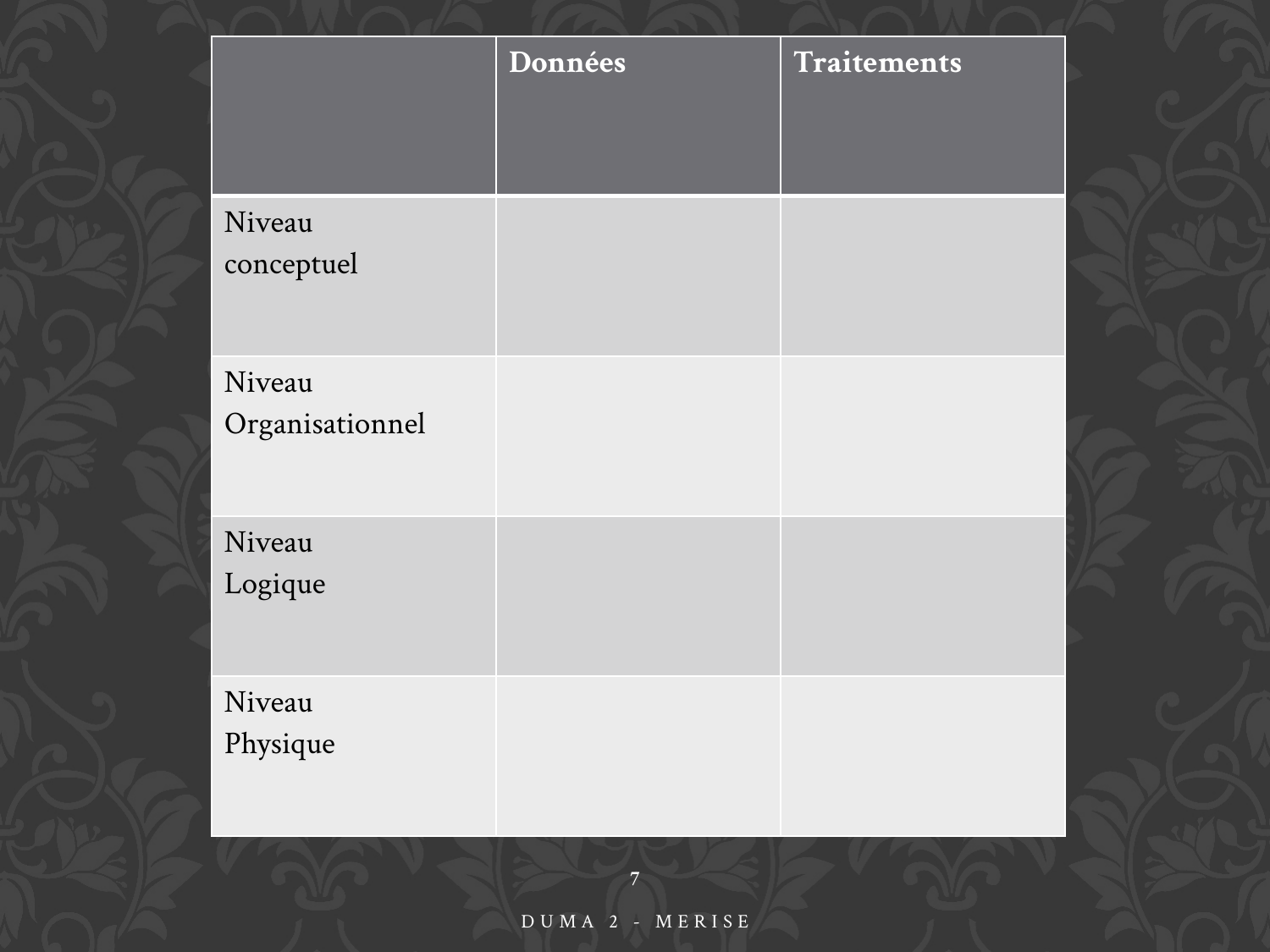

|  | Données | Traitements |
| --- | --- | --- |
| Niveau conceptuel |  |  |
| Niveau Organisationnel |  |  |
| Niveau Logique |  |  |
| Niveau Physique |  |  |
7
DUMA 2 - Merise